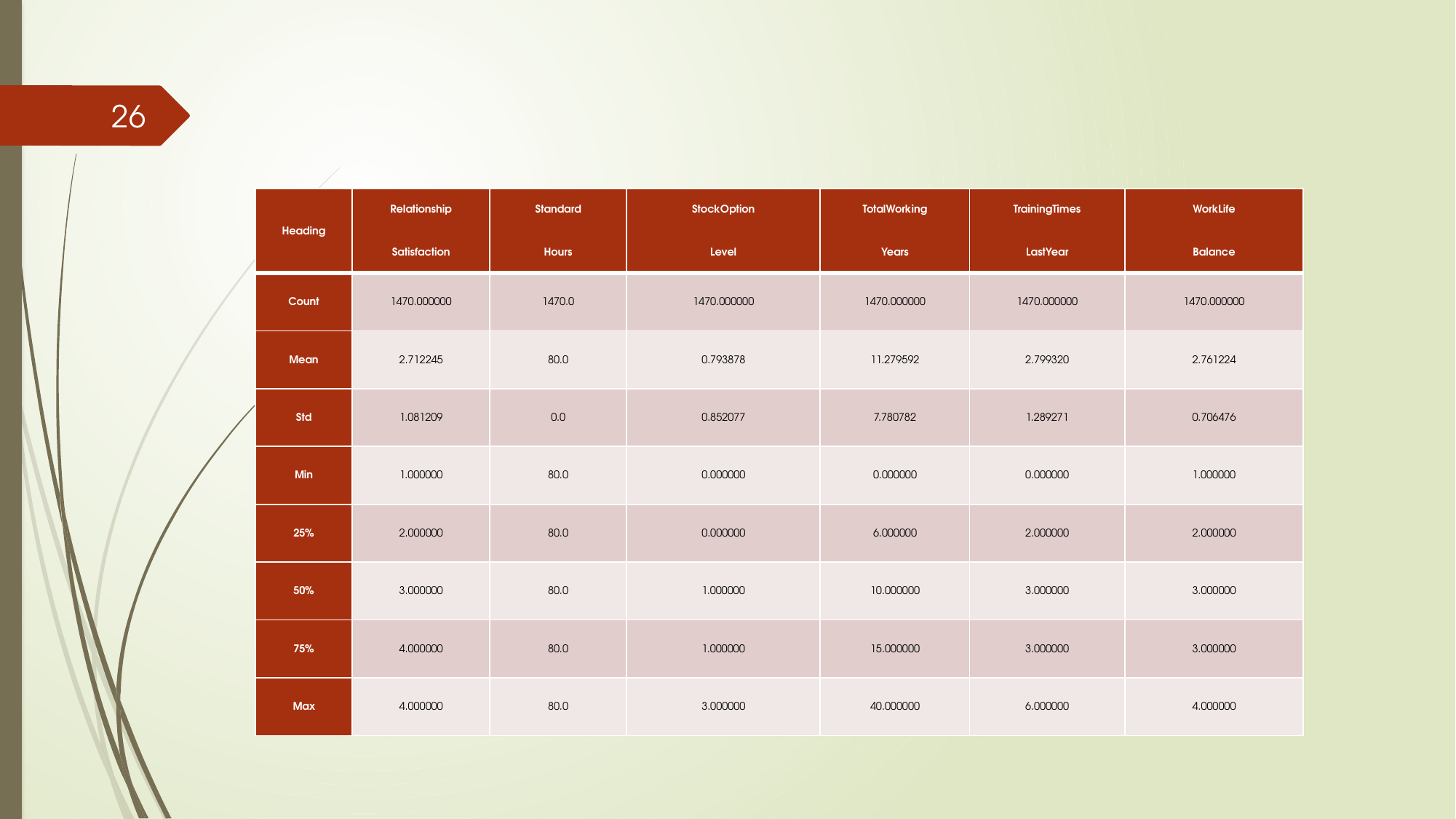

26
| Heading | Relationship Satisfaction | Standard Hours | StockOption Level | TotalWorking Years | TrainingTimes LastYear | WorkLife Balance |
| --- | --- | --- | --- | --- | --- | --- |
| Count | 1470.000000 | 1470.0 | 1470.000000 | 1470.000000 | 1470.000000 | 1470.000000 |
| Mean | 2.712245 | 80.0 | 0.793878 | 11.279592 | 2.799320 | 2.761224 |
| Std | 1.081209 | 0.0 | 0.852077 | 7.780782 | 1.289271 | 0.706476 |
| Min | 1.000000 | 80.0 | 0.000000 | 0.000000 | 0.000000 | 1.000000 |
| 25% | 2.000000 | 80.0 | 0.000000 | 6.000000 | 2.000000 | 2.000000 |
| 50% | 3.000000 | 80.0 | 1.000000 | 10.000000 | 3.000000 | 3.000000 |
| 75% | 4.000000 | 80.0 | 1.000000 | 15.000000 | 3.000000 | 3.000000 |
| Max | 4.000000 | 80.0 | 3.000000 | 40.000000 | 6.000000 | 4.000000 |